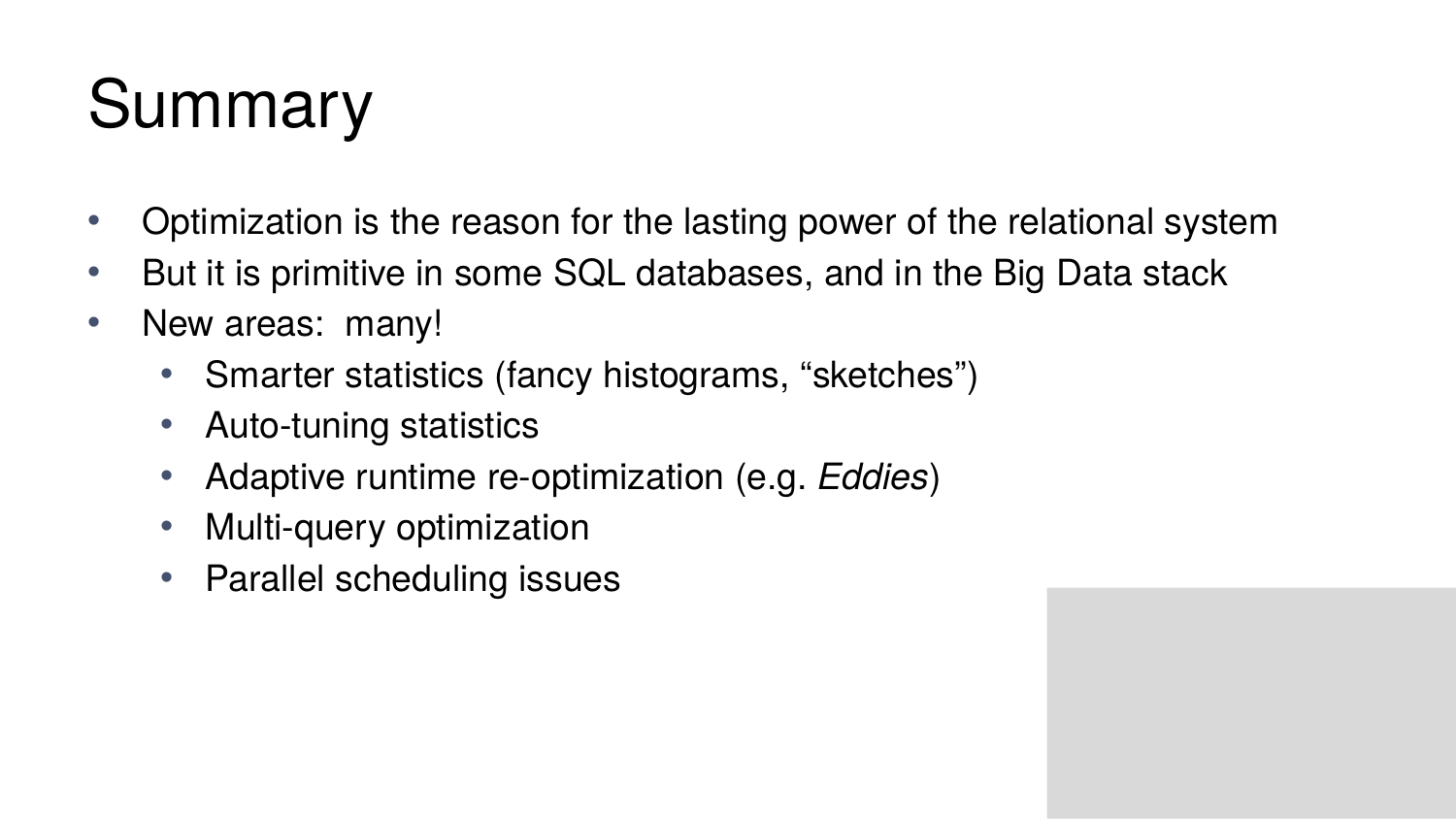

# Summary
Optimization is the reason for the lasting power of the relational system
But it is primitive in some SQL databases, and in the Big Data stack
New areas:  many!
Smarter statistics (fancy histograms, “sketches”)
Auto-tuning statistics
Adaptive runtime re-optimization (e.g. Eddies)
Multi-query optimization
Parallel scheduling issues